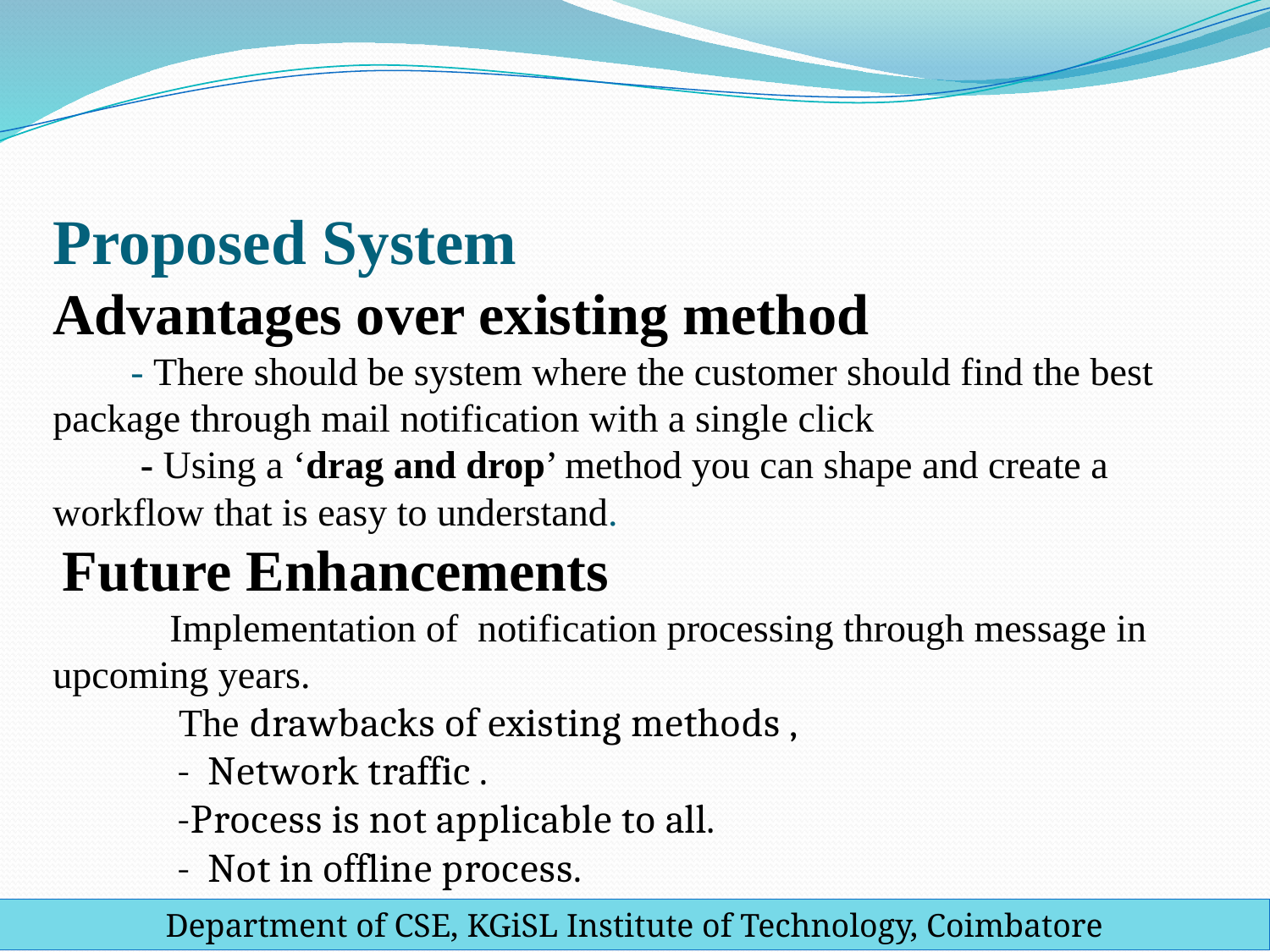

# Proposed System Advantages over existing method - There should be system where the customer should find the best package through mail notification with a single click - Using a ‘drag and drop’ method you can shape and create a workflow that is easy to understand. Future Enhancements Implementation of  notification processing through message in upcoming years. The drawbacks of existing methods , -  Network traffic . -Process is not applicable to all. -  Not in offline process.
Department of CSE, KGiSL Institute of Technology, Coimbatore